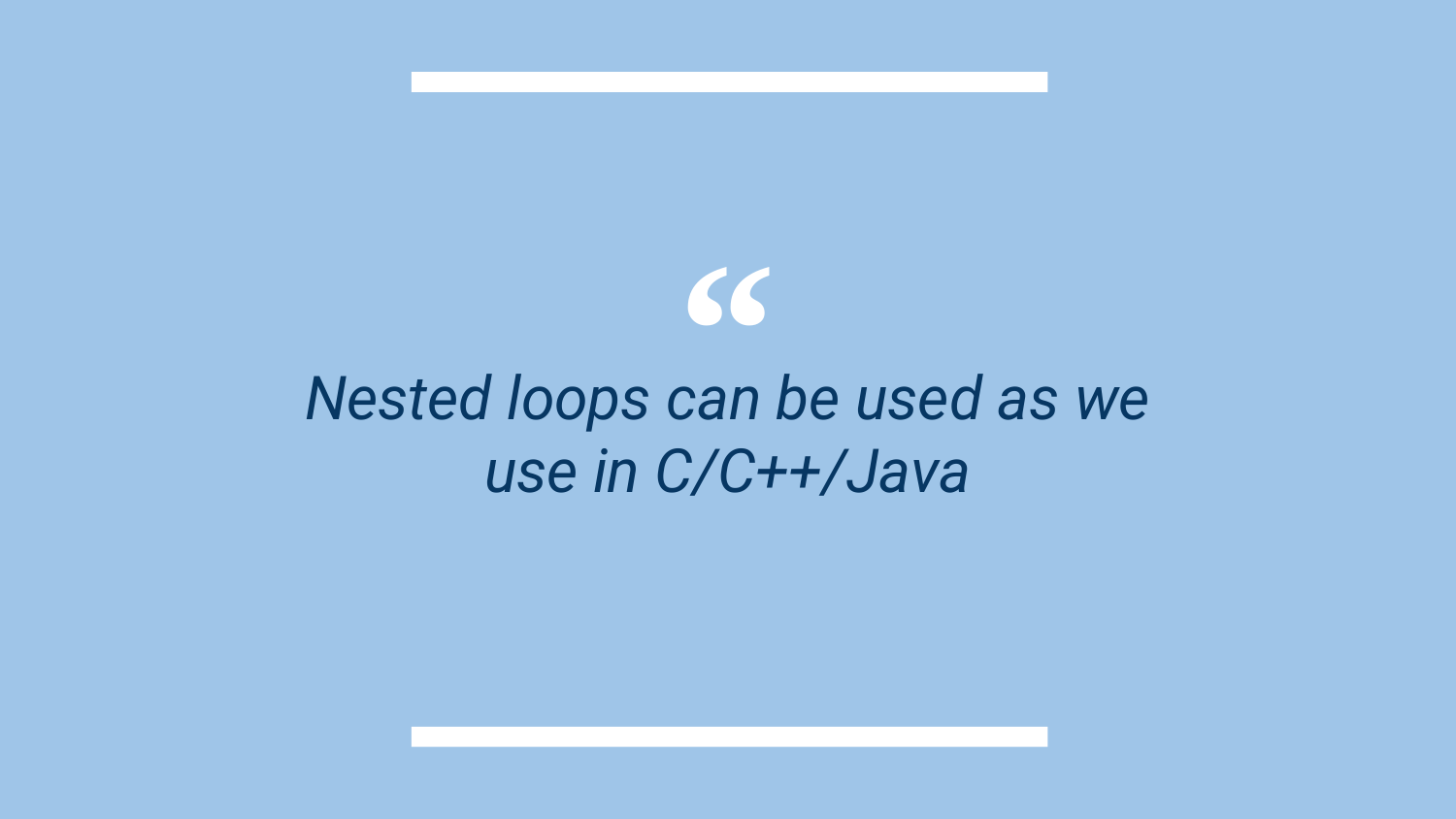

Nested loops can be used as we use in C/C++/Java
18